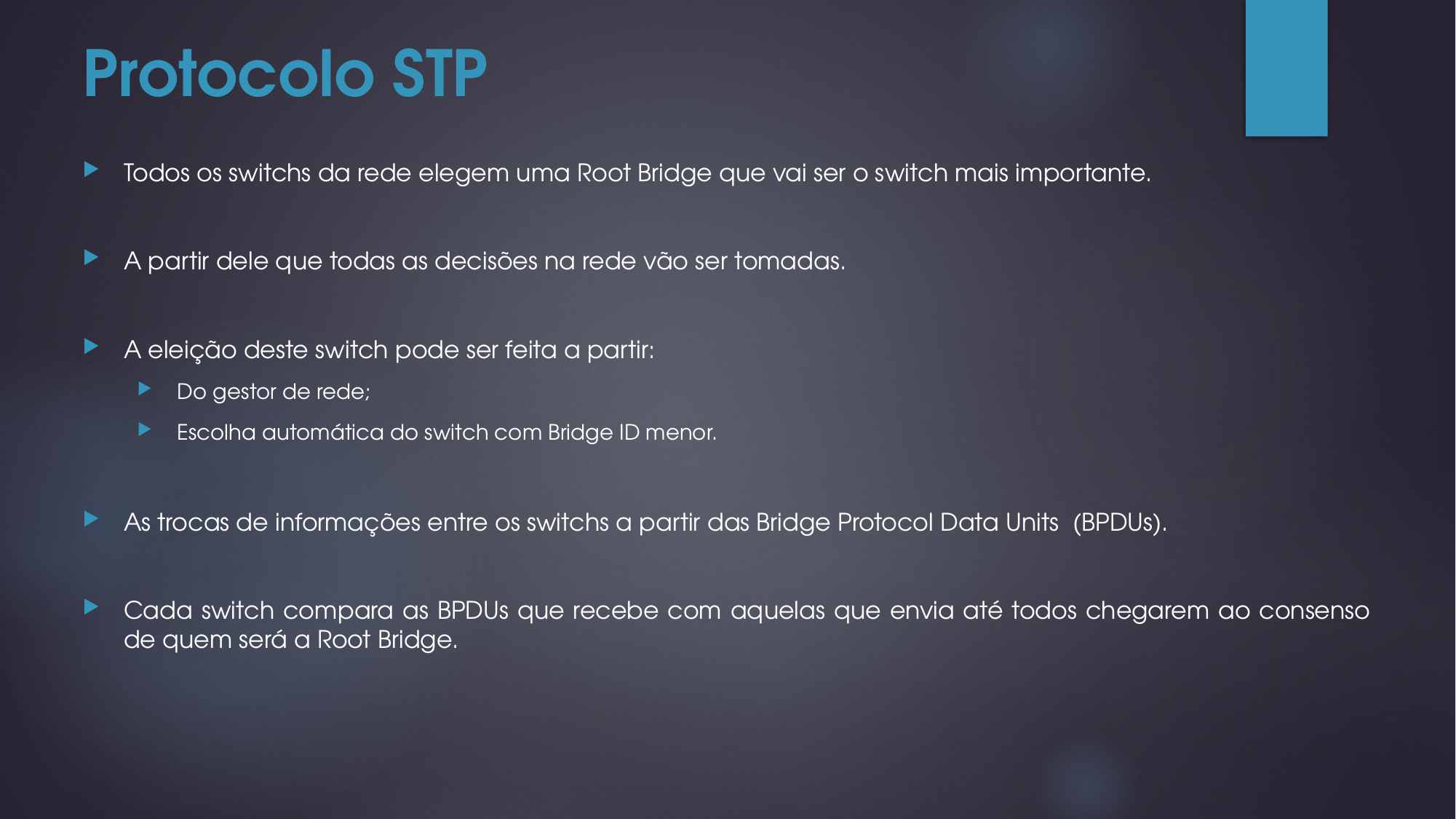

# Protocolo STP
Todos os switchs da rede elegem uma Root Bridge que vai ser o switch mais importante.

A partir dele que todas as decisões na rede vão ser tomadas.

A eleição deste switch pode ser feita a partir:
 Do gestor de rede;
 Escolha automática do switch com Bridge ID menor.

As trocas de informações entre os switchs a partir das Bridge Protocol Data Units  (BPDUs).

Cada switch compara as BPDUs que recebe com aquelas que envia até todos chegarem ao consenso de quem será a Root Bridge.